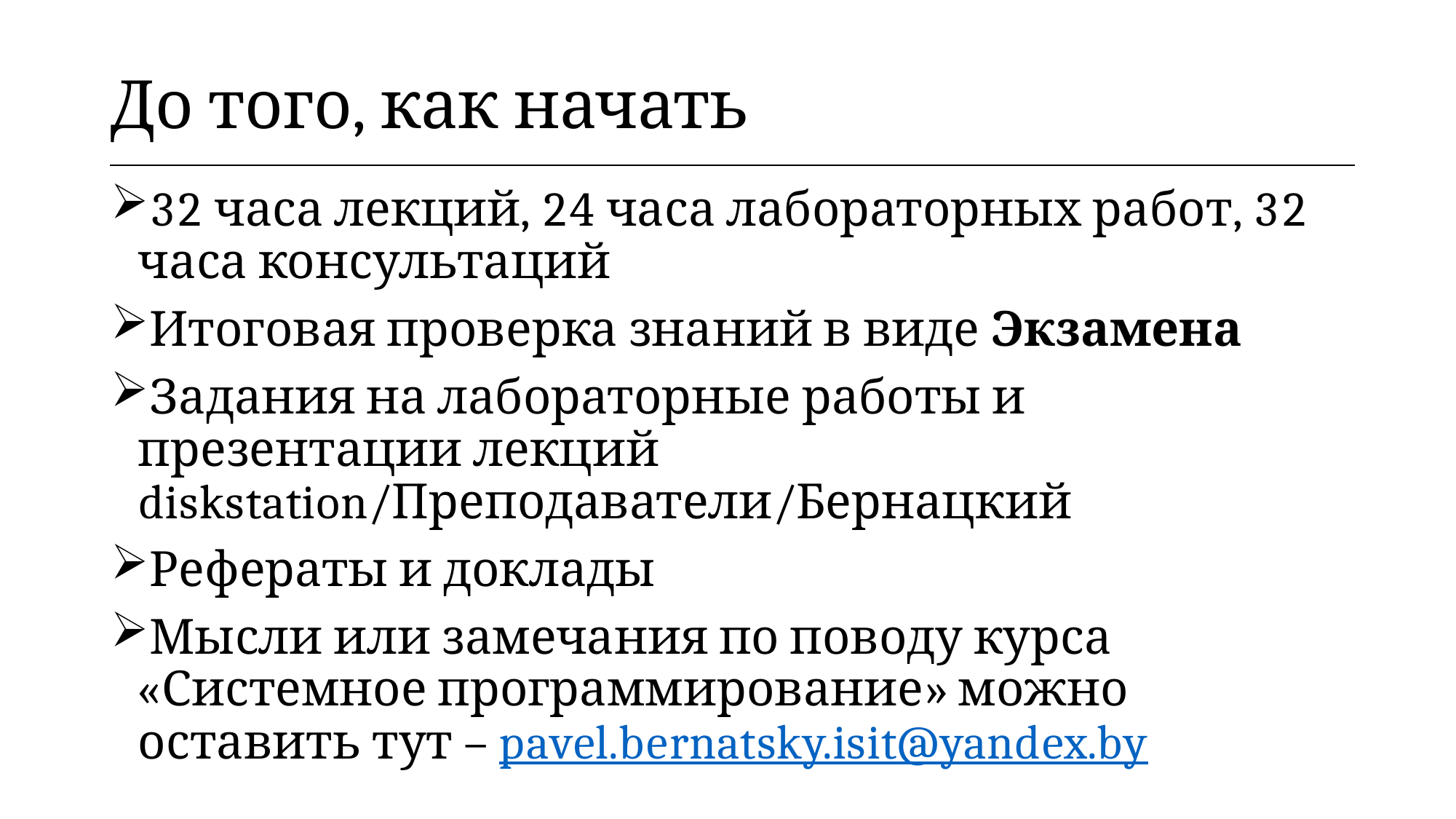

| До того, как начать |
| --- |
32 часа лекций, 24 часа лабораторных работ, 32 часа консультаций
Итоговая проверка знаний в виде Экзамена
Задания на лабораторные работы и презентации лекций diskstation/Преподаватели/Бернацкий
Рефераты и доклады
Мысли или замечания по поводу курса «Системное программирование» можно оставить тут – pavel.bernatsky.isit@yandex.by